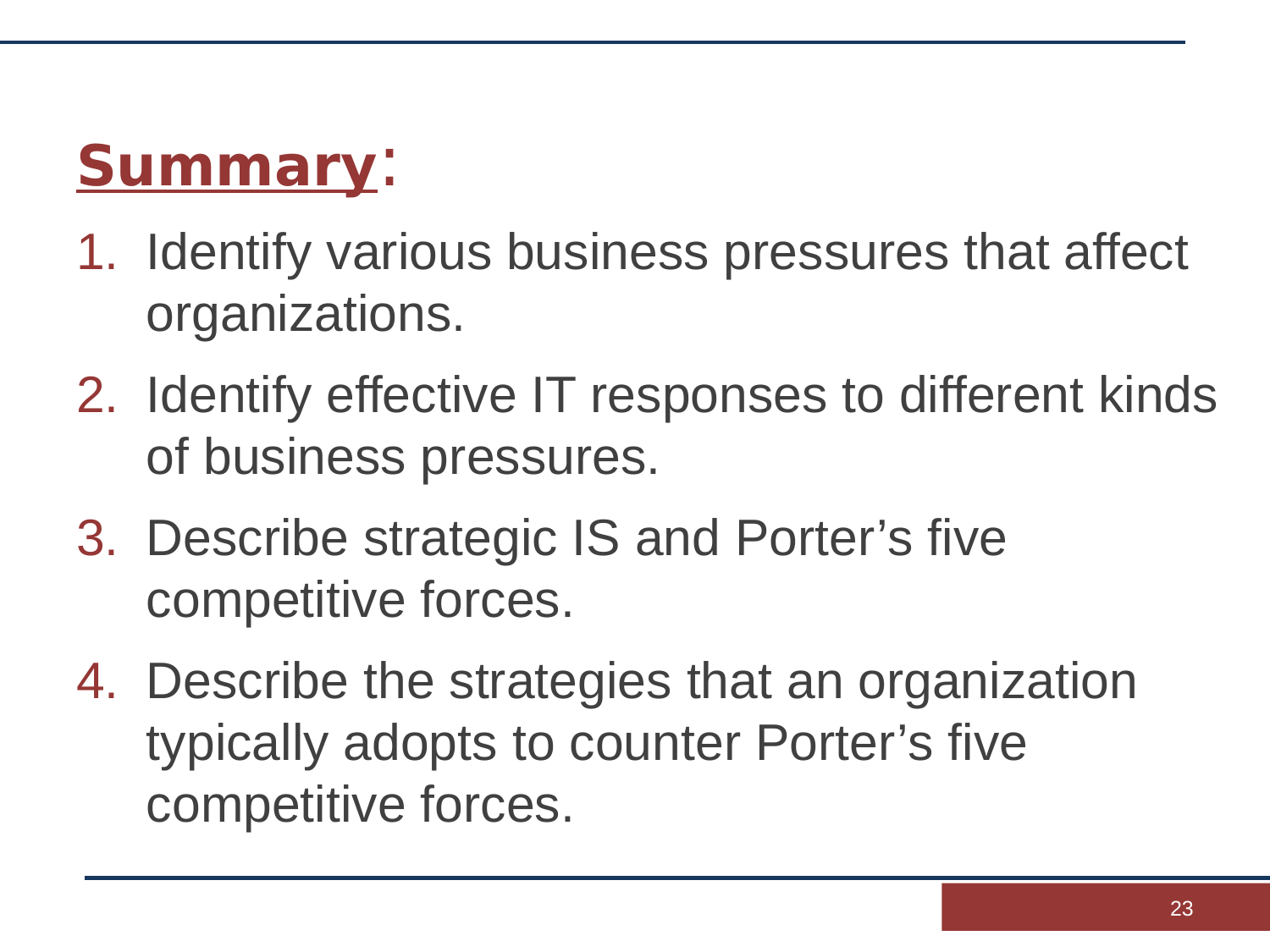

Summary:
Identify various business pressures that affect organizations.
Identify effective IT responses to different kinds of business pressures.
Describe strategic IS and Porter’s five competitive forces.
Describe the strategies that an organization typically adopts to counter Porter’s five competitive forces.
23